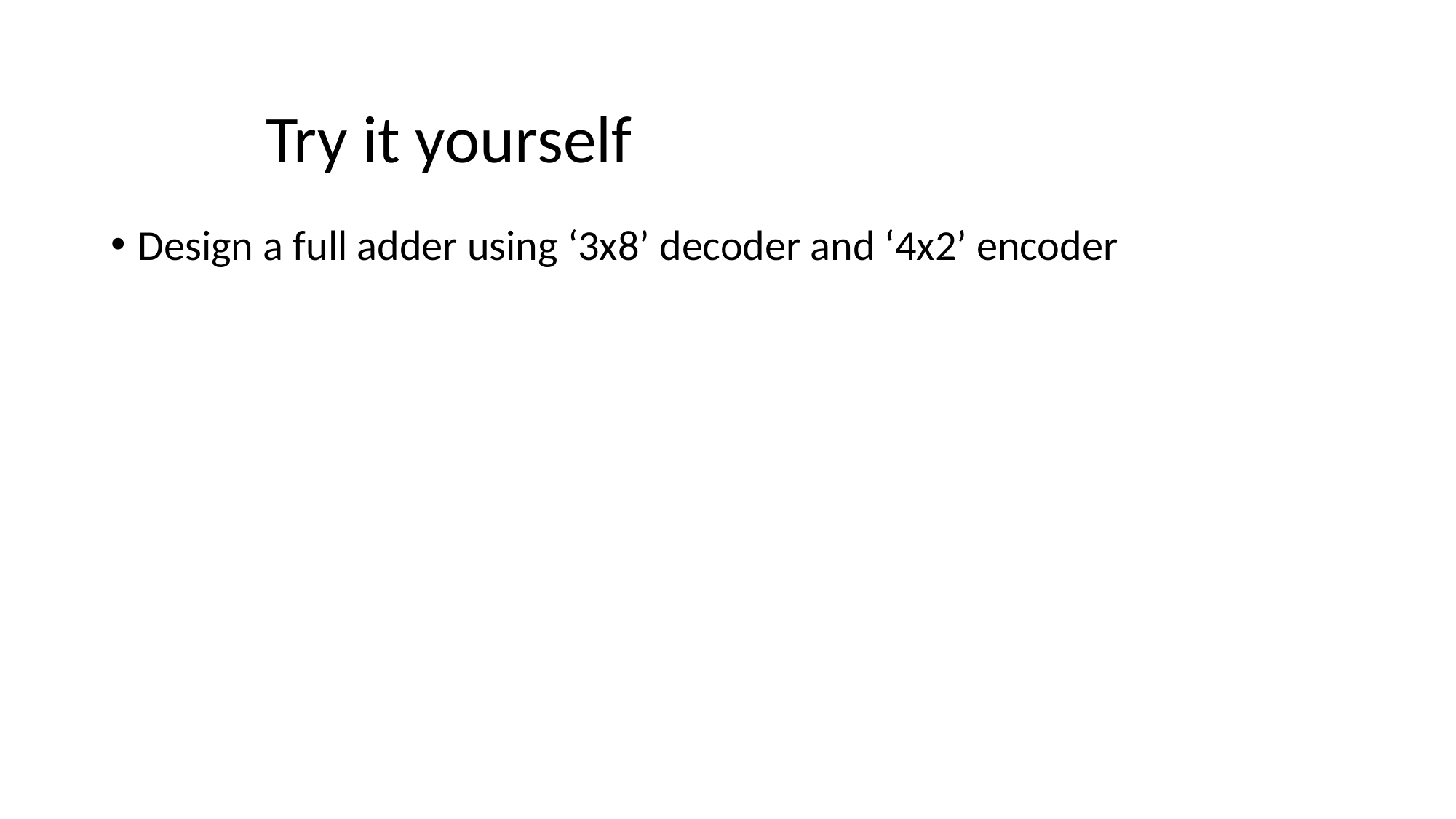

# Try it yourself
Design a full adder using ‘3x8’ decoder and ‘4x2’ encoder